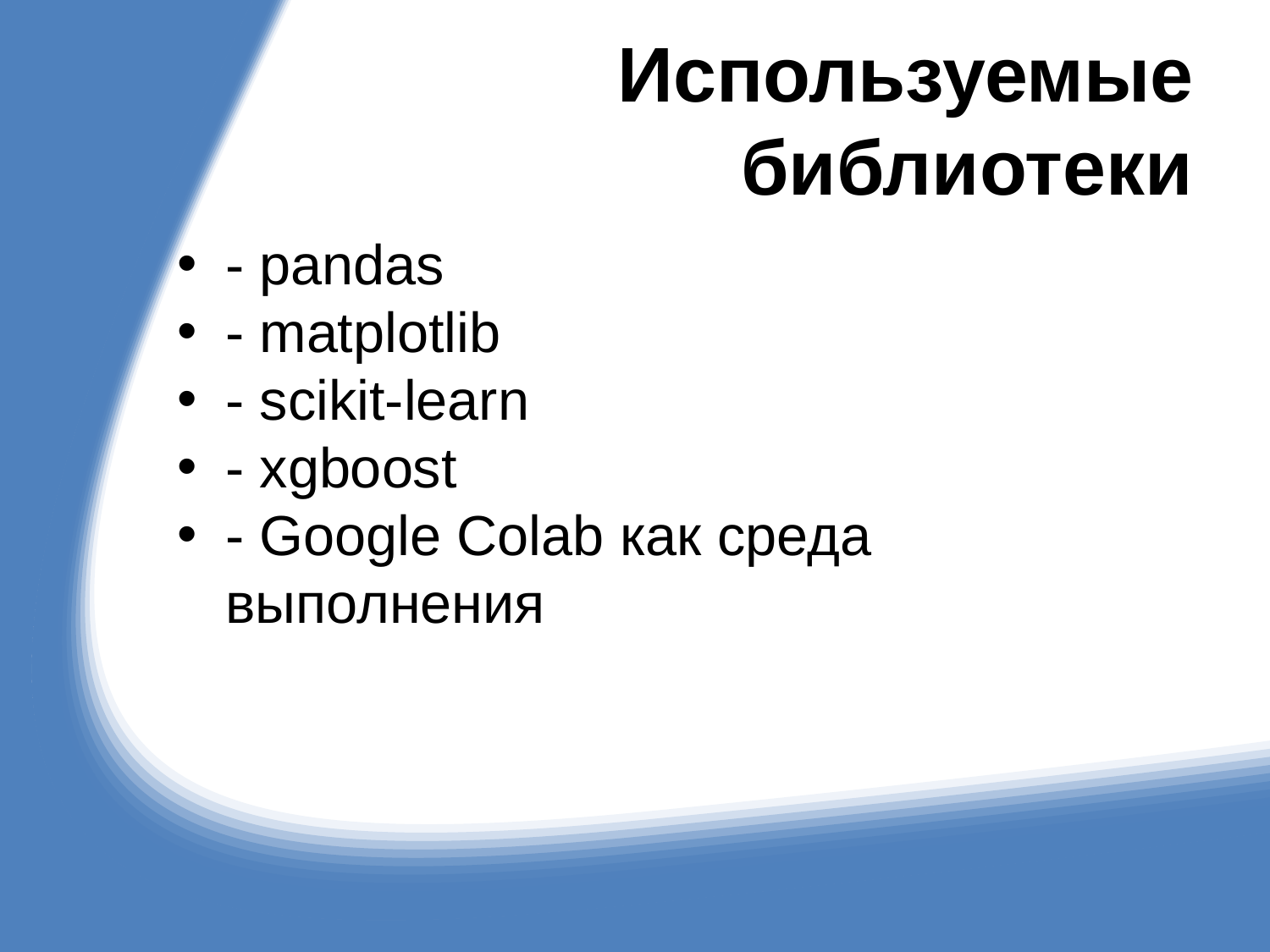

# Используемые библиотеки
- pandas
- matplotlib
- scikit-learn
- xgboost
- Google Colab как среда выполнения